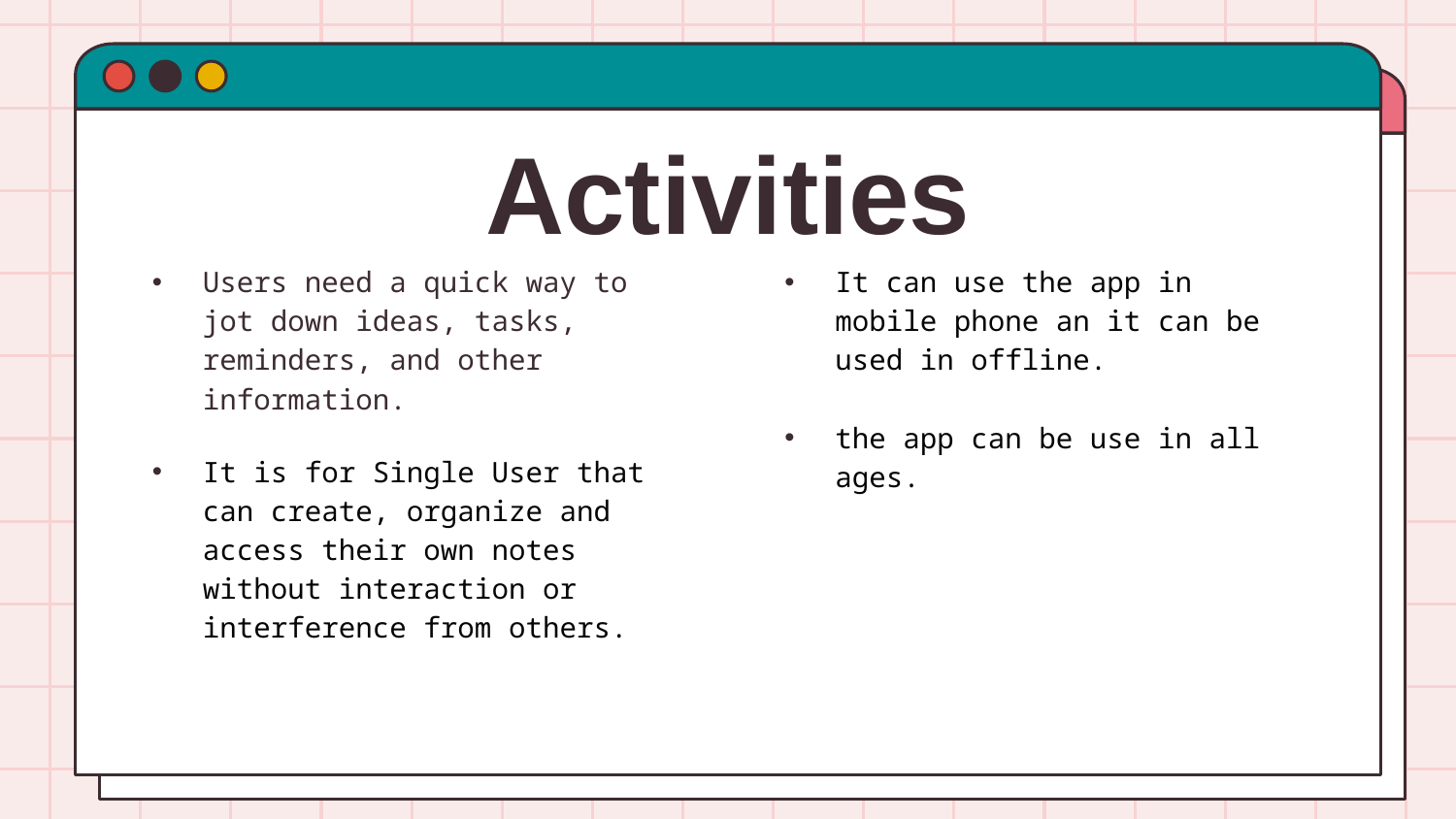

# Activities
Users need a quick way to jot down ideas, tasks, reminders, and other information.
It is for Single User that can create, organize and access their own notes without interaction or interference from others.
It can use the app in mobile phone an it can be used in offline.

the app can be use in all ages.